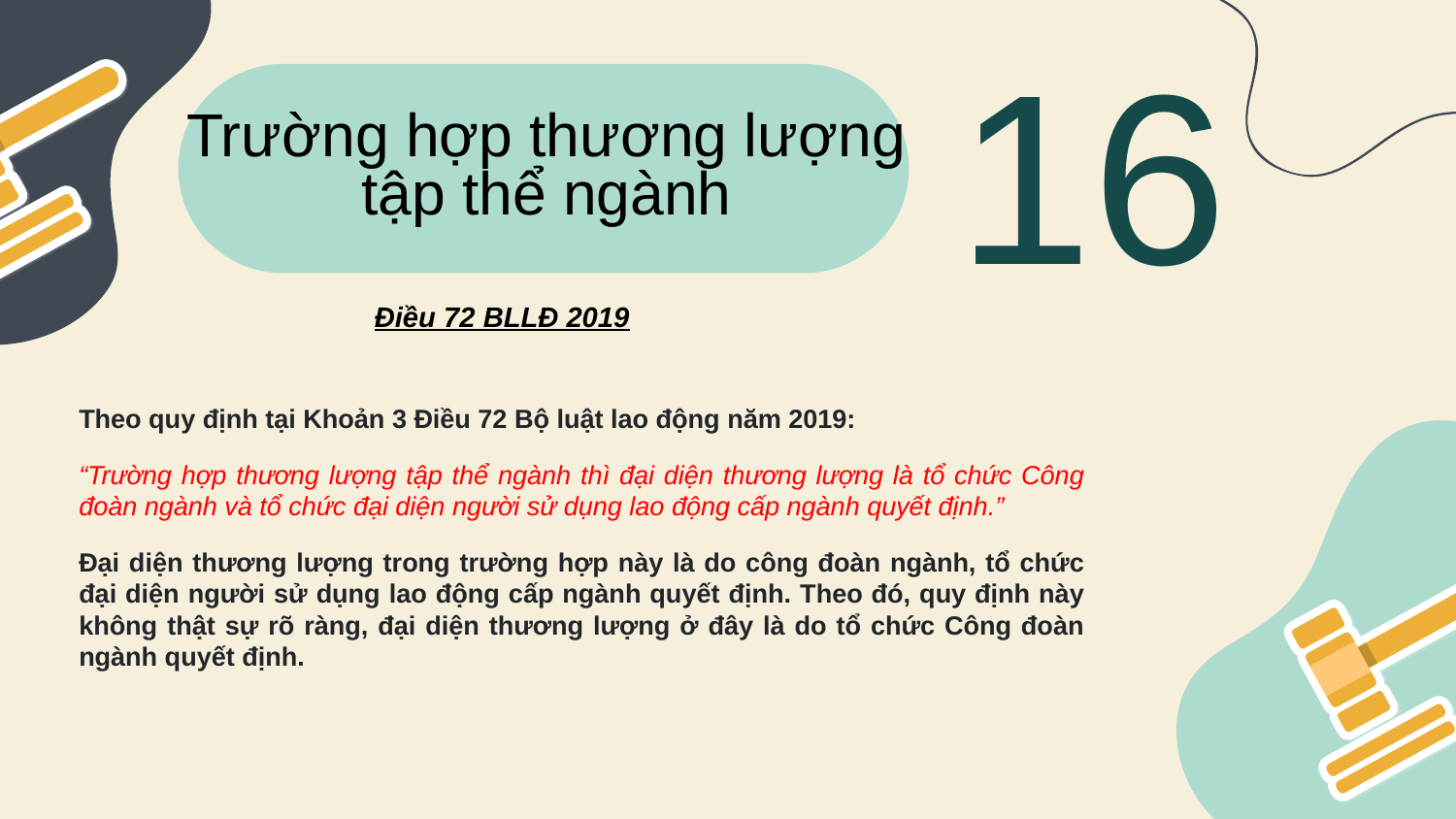

16

# Trường hợp thương lượng tập thể ngành
Điều 72 BLLĐ 2019

Theo quy định tại Khoản 3 Điều 72 Bộ luật lao động năm 2019:
“Trường hợp thương lượng tập thể ngành thì đại diện thương lượng là tổ chức Công đoàn ngành và tổ chức đại diện người sử dụng lao động cấp ngành quyết định.”
Đại diện thương lượng trong trường hợp này là do công đoàn ngành, tổ chức đại diện người sử dụng lao động cấp ngành quyết định. Theo đó, quy định này không thật sự rõ ràng, đại diện thương lượng ở đây là do tổ chức Công đoàn ngành quyết định.